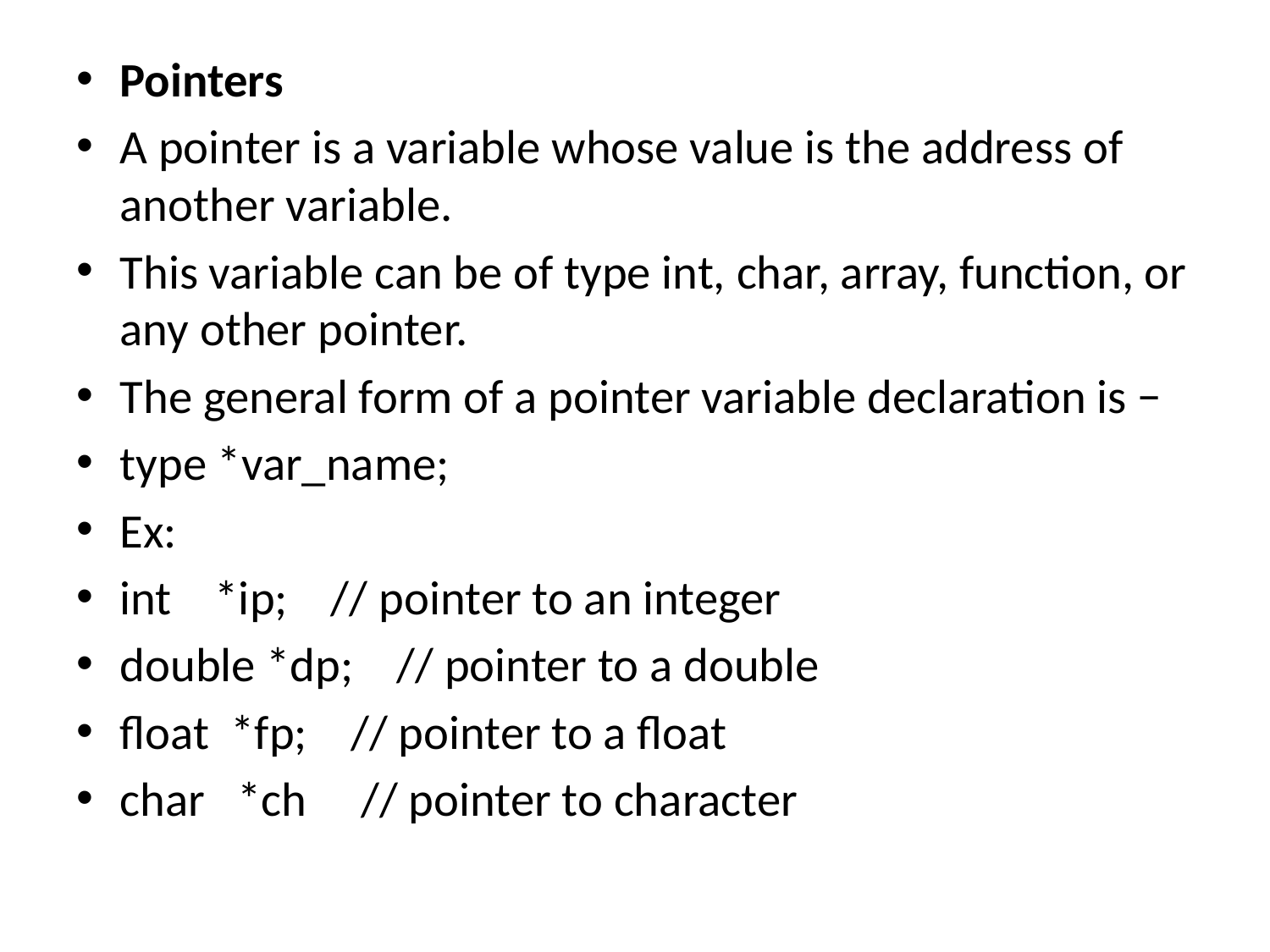

Pointers
A pointer is a variable whose value is the address of another variable.
This variable can be of type int, char, array, function, or any other pointer.
The general form of a pointer variable declaration is −
type *var_name;
Ex:
int    *ip;    // pointer to an integer
double *dp;    // pointer to a double
float  *fp;    // pointer to a float
char   *ch     // pointer to character